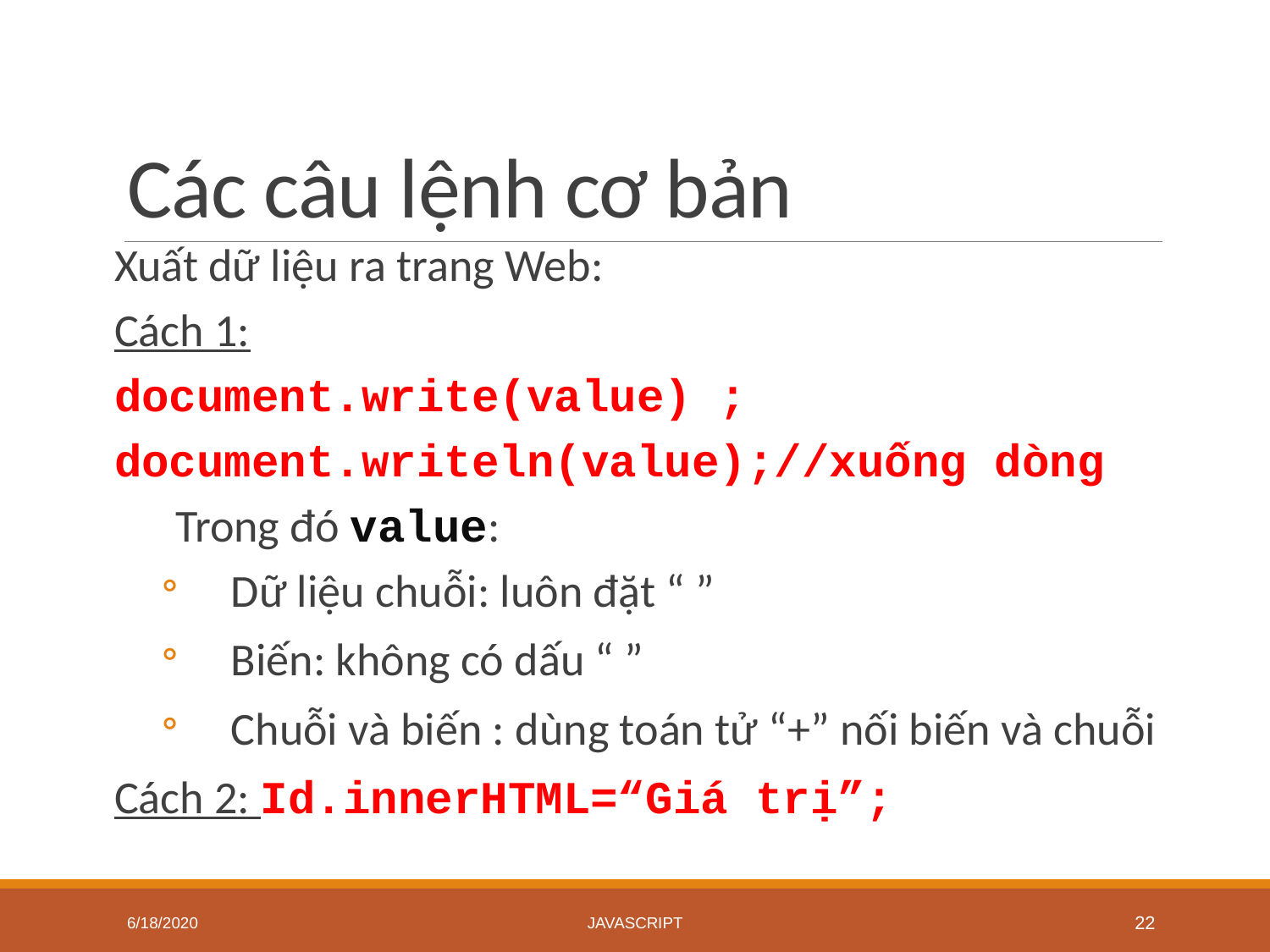

# Các câu lệnh cơ bản
Xuất dữ liệu ra trang Web:
Cách 1:
document.write(value) ;
document.writeln(value);//xuống dòng
Trong đó value:
Dữ liệu chuỗi: luôn đặt “ ”
Biến: không có dấu “ ”
Chuỗi và biến : dùng toán tử “+” nối biến và chuỗi
Cách 2: Id.innerHTML=“Giá trị”;

6/18/2020
JavaScript
22